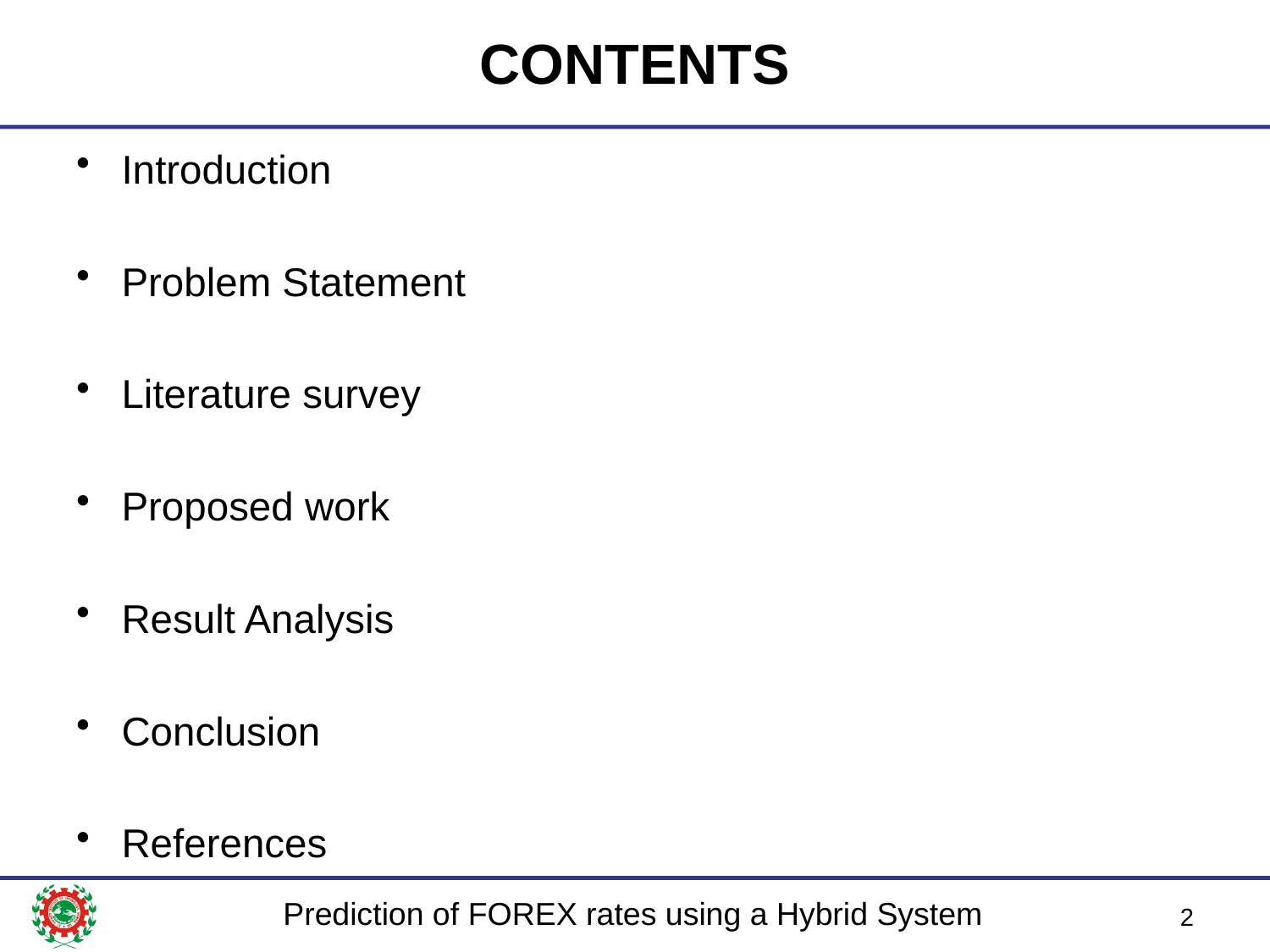

# CONTENTS
Introduction

Problem Statement

Literature survey

Proposed work

Result Analysis

Conclusion

References
2